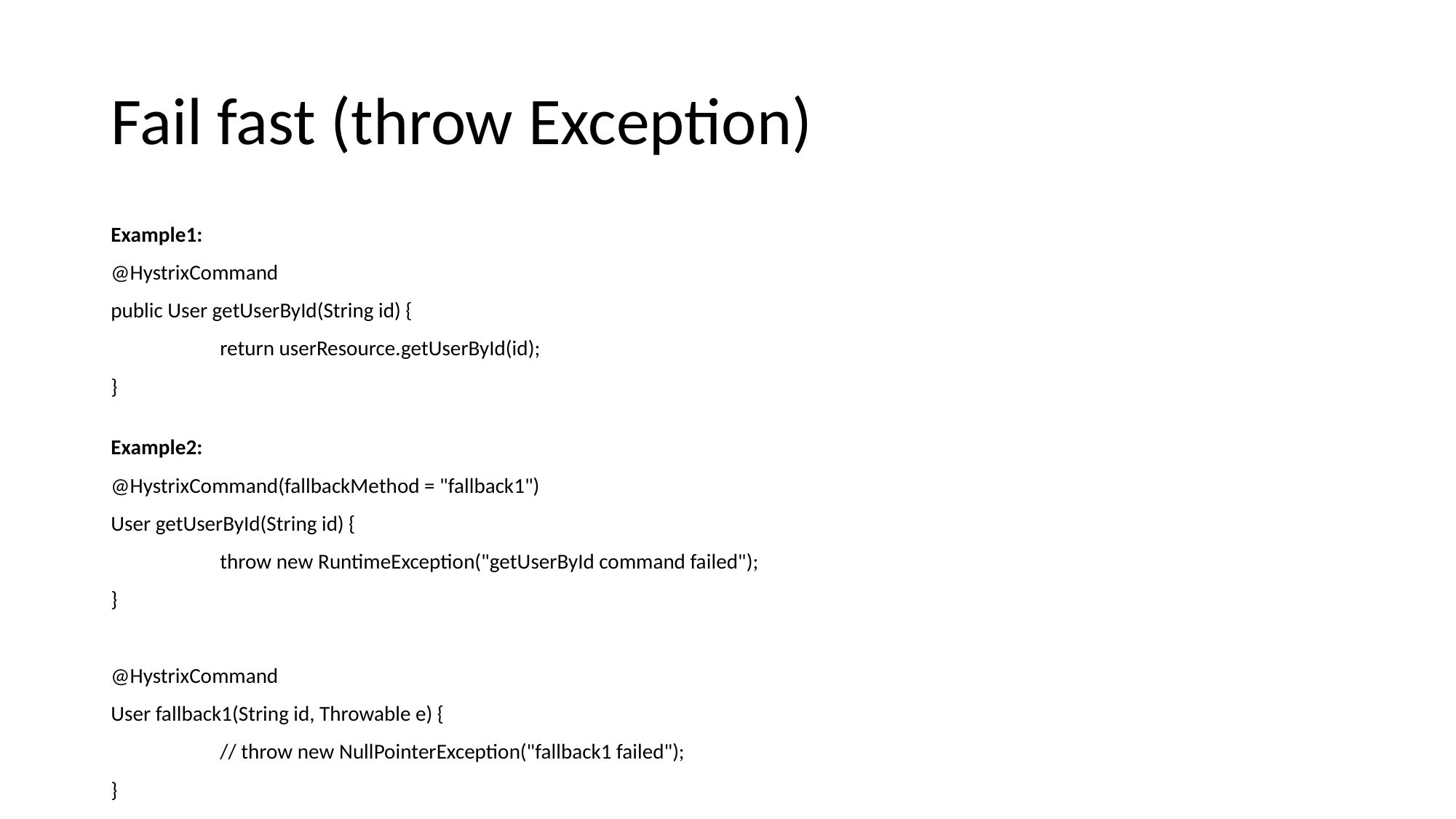

# Fail fast (throw Exception)
Example1:
@HystrixCommand
public User getUserById(String id) {
	return userResource.getUserById(id);
}
Example2:
@HystrixCommand(fallbackMethod = "fallback1")
User getUserById(String id) {
	throw new RuntimeException("getUserById command failed");
}

@HystrixCommand
User fallback1(String id, Throwable e) {
	// throw new NullPointerException("fallback1 failed");
}